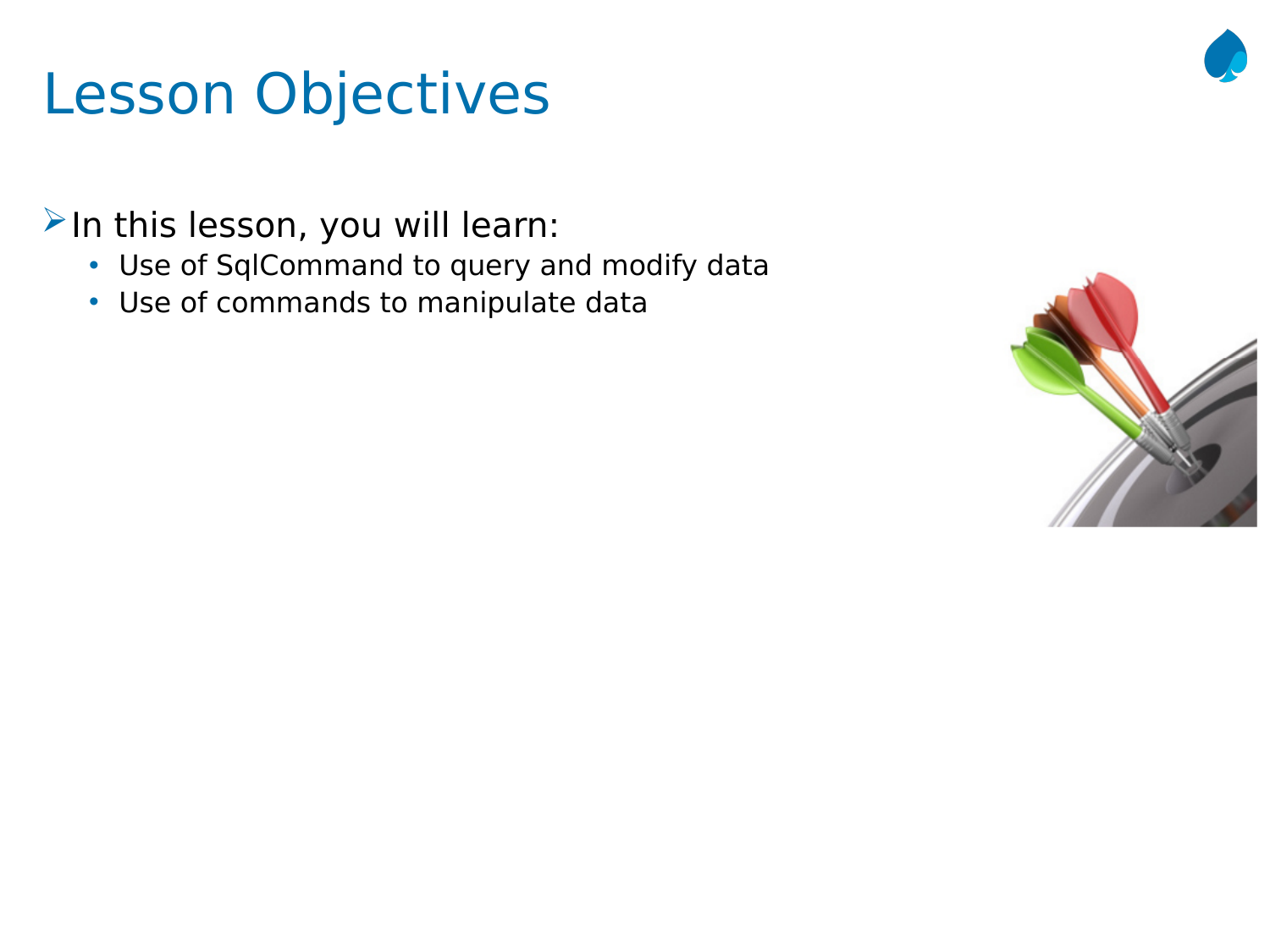

# Lesson Objectives
In this lesson, you will learn:
Use of SqlCommand to query and modify data
Use of commands to manipulate data